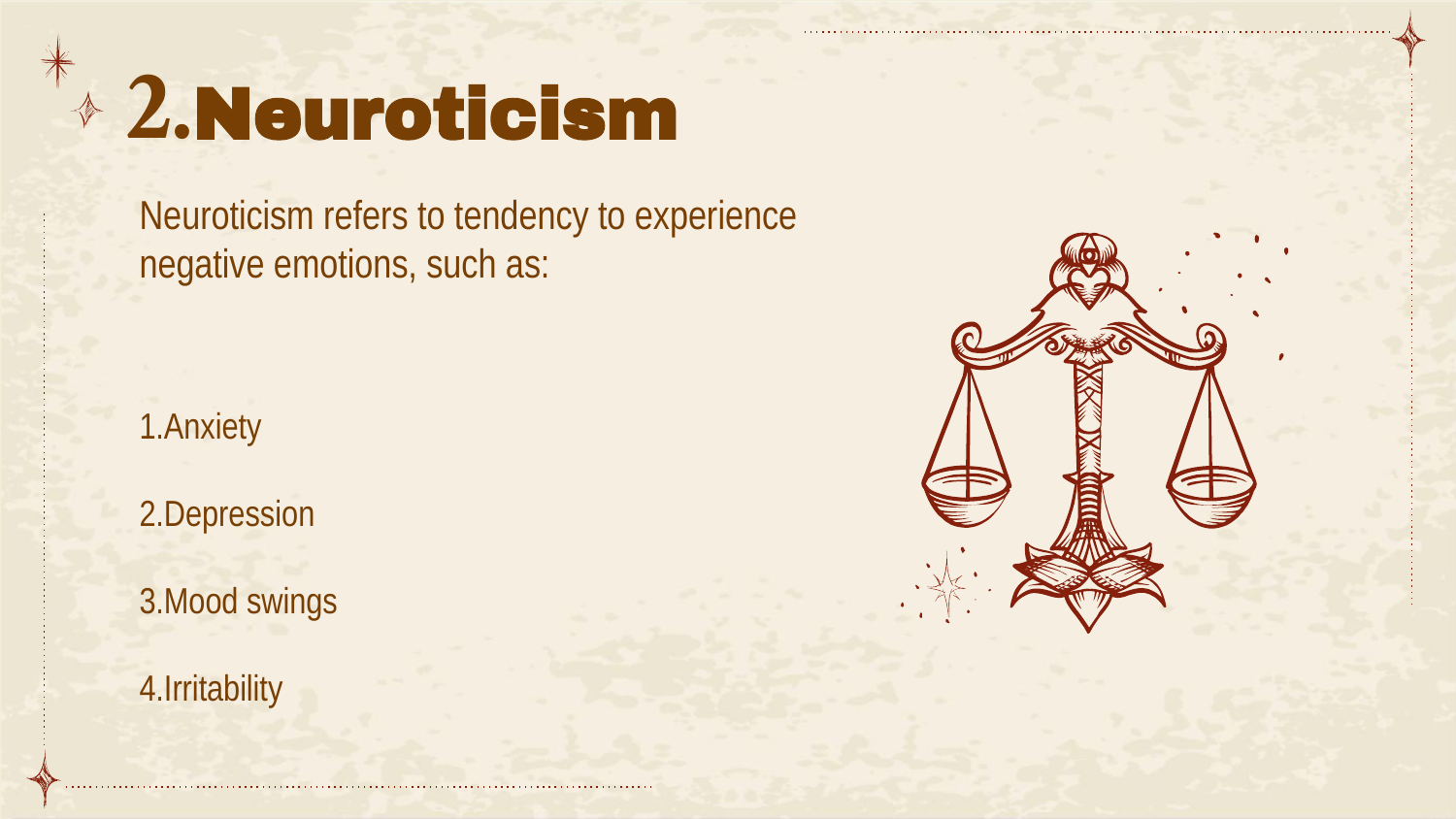

# 2.Neuroticism

Neuroticism refers to tendency to experience negative emotions, such as:

1.Anxiety

2.Depression

3.Mood swings

4.Irritability